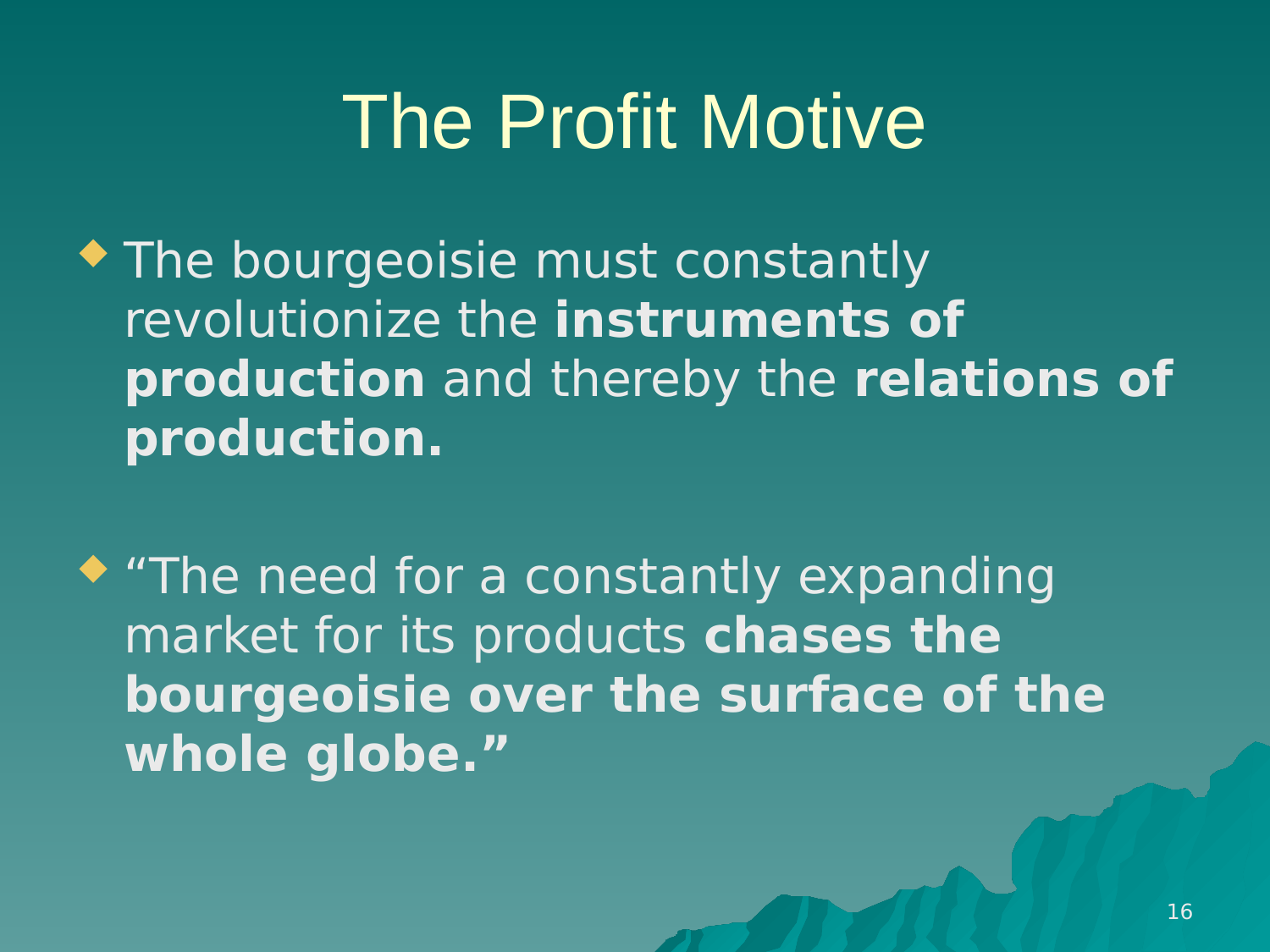

# The Profit Motive
The bourgeoisie must constantly revolutionize the instruments of production and thereby the relations of production.

“The need for a constantly expanding market for its products chases the bourgeoisie over the surface of the whole globe.”
16